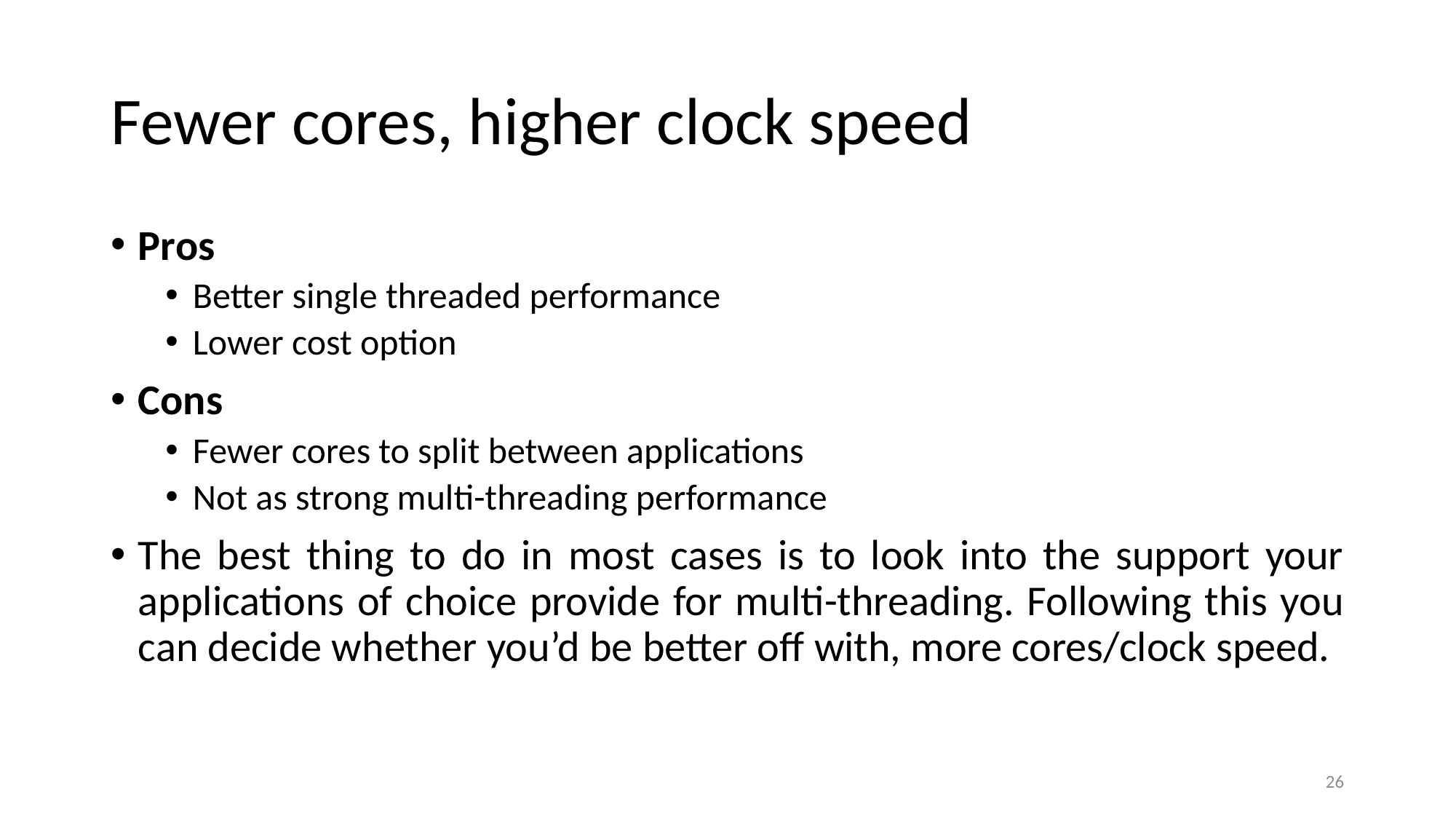

# Fewer cores, higher clock speed
Pros
Better single threaded performance
Lower cost option
Cons
Fewer cores to split between applications
Not as strong multi-threading performance
The best thing to do in most cases is to look into the support your applications of choice provide for multi-threading. Following this you can decide whether you’d be better off with, more cores/clock speed.
26